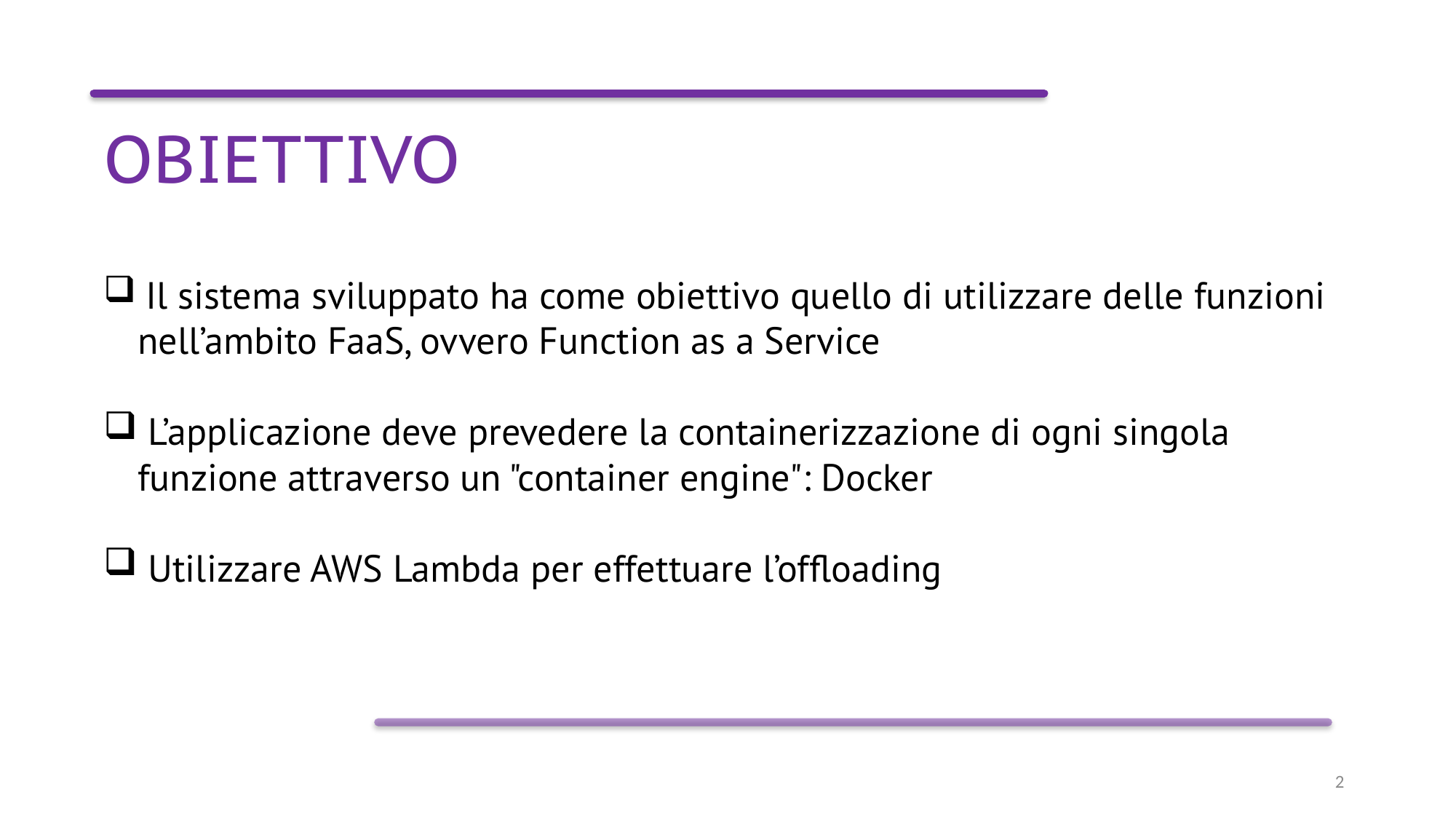

OBIETTIVO
 Il sistema sviluppato ha come obiettivo quello di utilizzare delle funzioni nell’ambito FaaS, ovvero Function as a Service

 L’applicazione deve prevedere la containerizzazione di ogni singola funzione attraverso un "container engine": Docker

 Utilizzare AWS Lambda per effettuare l’offloading
2